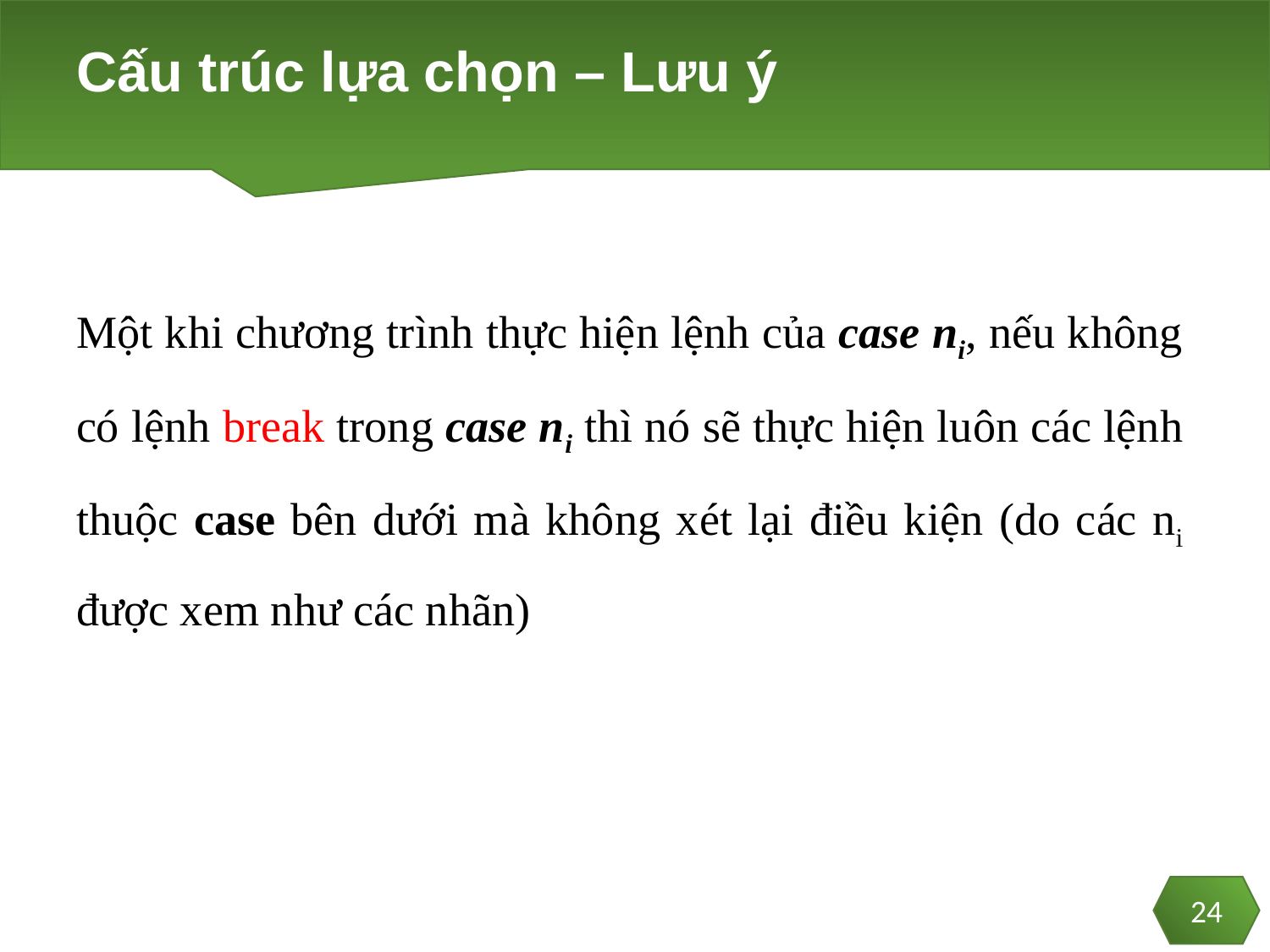

# Cấu trúc lựa chọn – Lưu ý
Một khi chương trình thực hiện lệnh của case ni, nếu không có lệnh break trong case ni thì nó sẽ thực hiện luôn các lệnh thuộc case bên dưới mà không xét lại điều kiện (do các ni được xem như các nhãn)